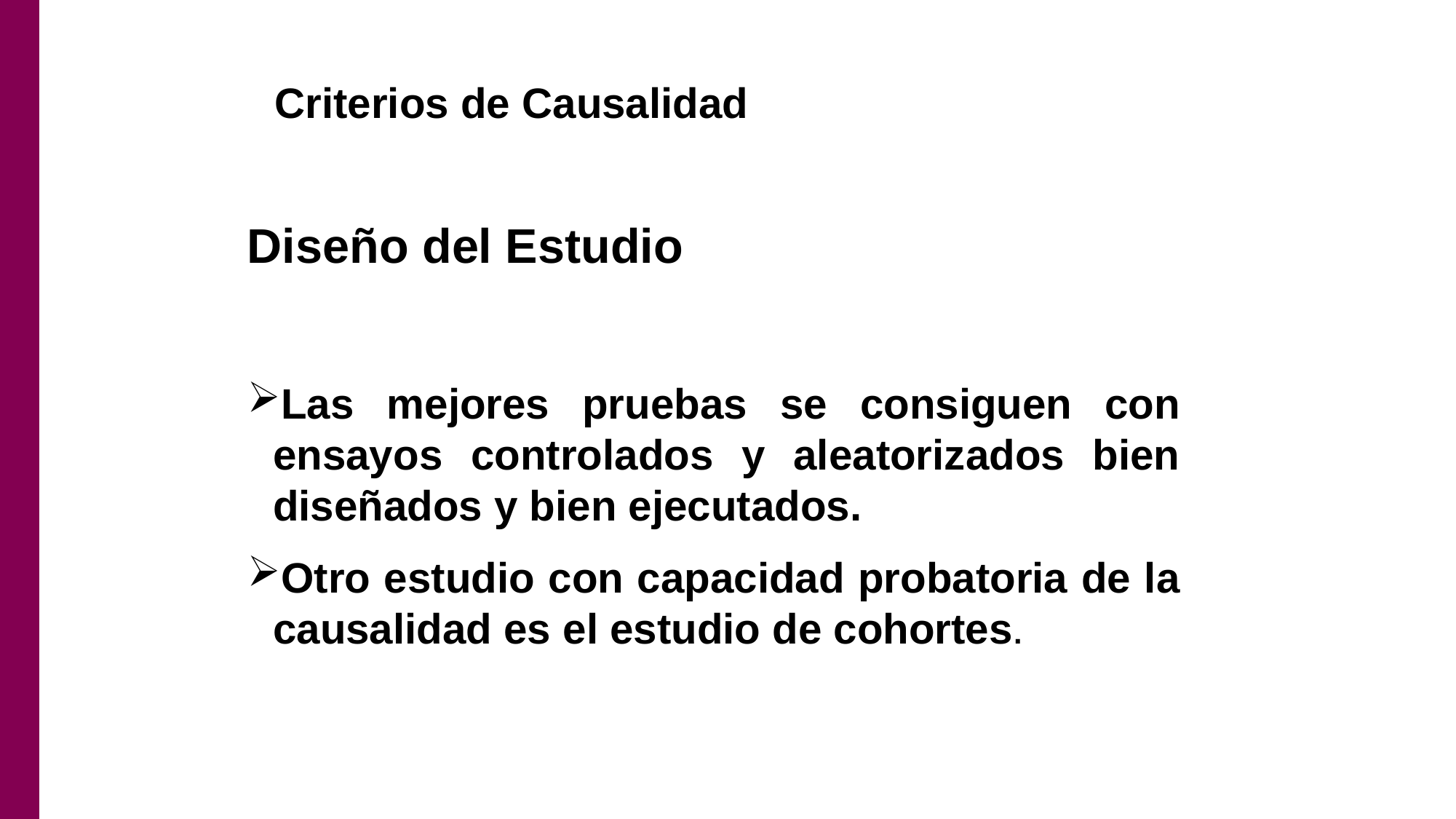

# Criterios de Causalidad
Diseño del Estudio

Las mejores pruebas se consiguen con ensayos controlados y aleatorizados bien diseñados y bien ejecutados.
Otro estudio con capacidad probatoria de la causalidad es el estudio de cohortes.